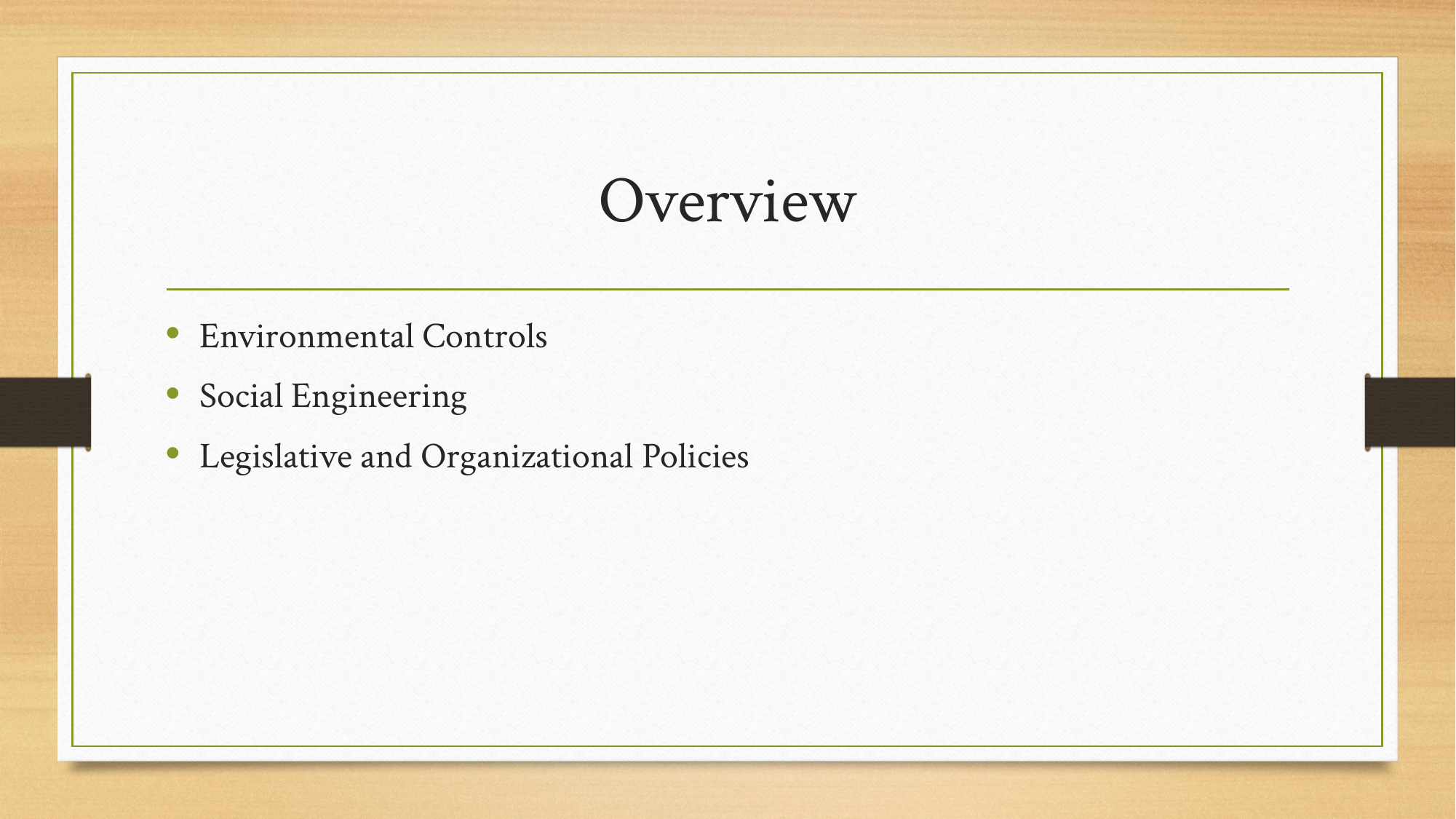

# Overview
Environmental Controls
Social Engineering
Legislative and Organizational Policies